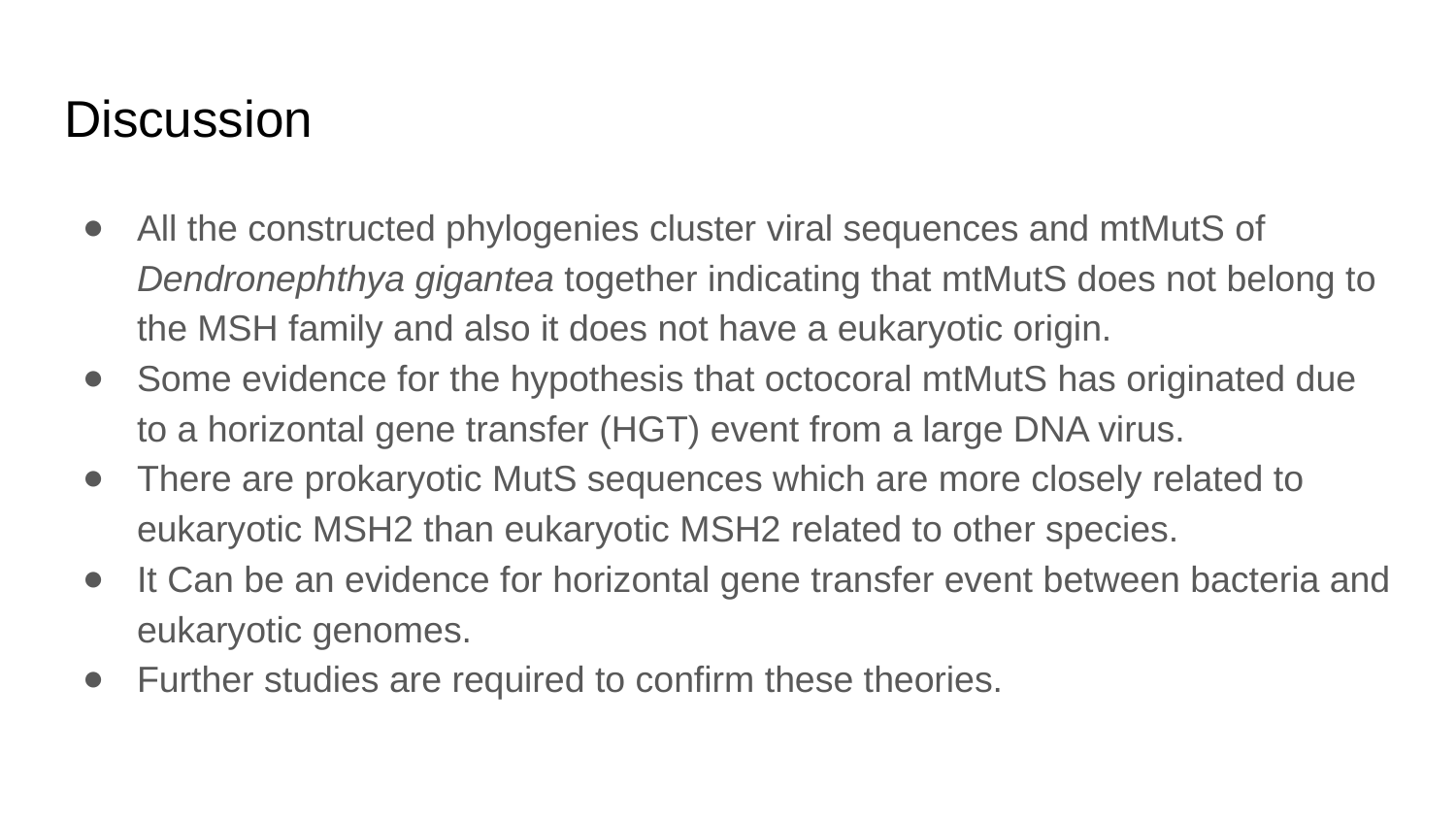

# Discussion
All the constructed phylogenies cluster viral sequences and mtMutS of Dendronephthya gigantea together indicating that mtMutS does not belong to the MSH family and also it does not have a eukaryotic origin.
Some evidence for the hypothesis that octocoral mtMutS has originated due to a horizontal gene transfer (HGT) event from a large DNA virus.
There are prokaryotic MutS sequences which are more closely related to eukaryotic MSH2 than eukaryotic MSH2 related to other species.
It Can be an evidence for horizontal gene transfer event between bacteria and eukaryotic genomes.
Further studies are required to confirm these theories.